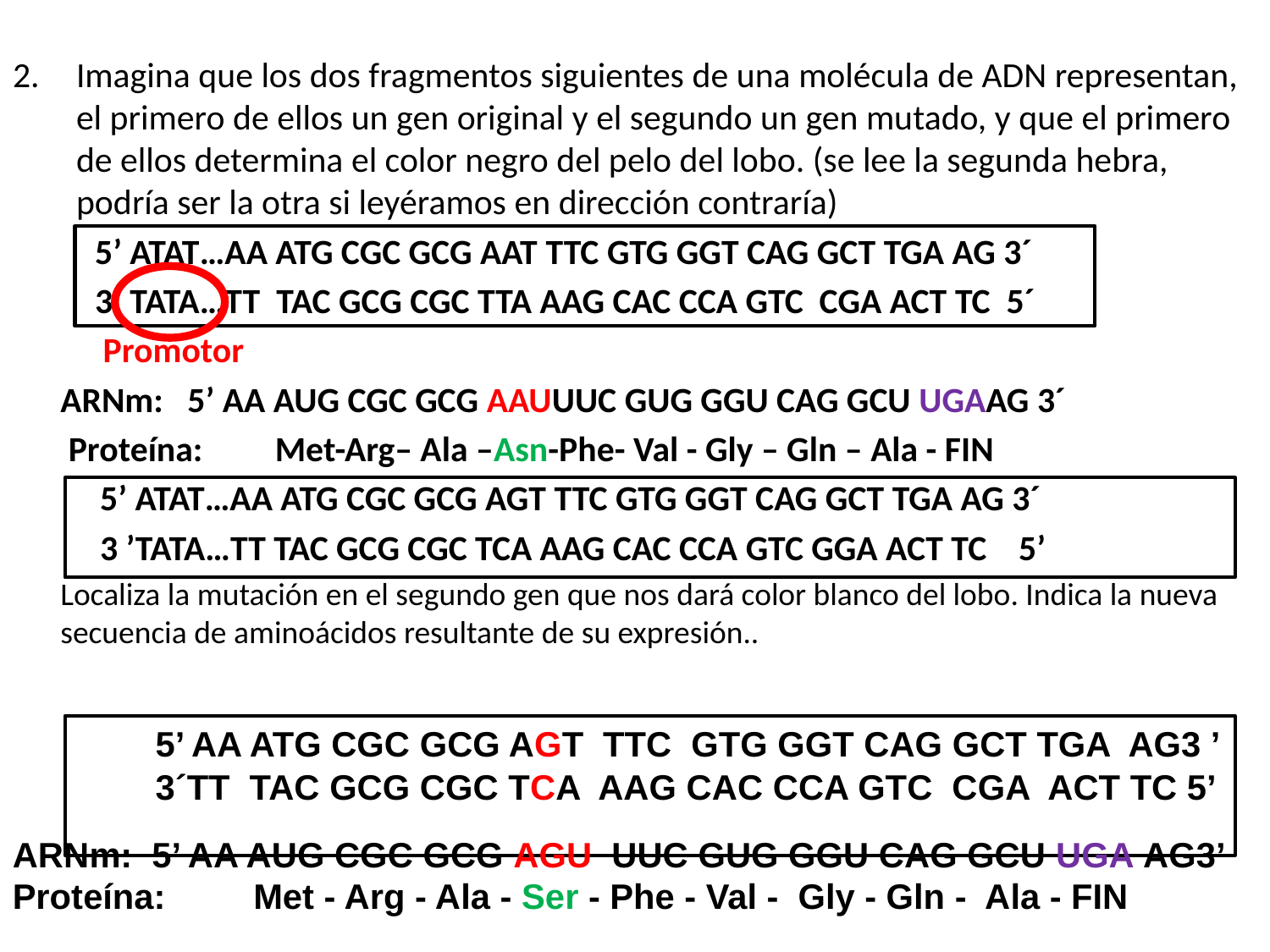

Imagina que los dos fragmentos siguientes de una molécula de ADN representan, el primero de ellos un gen original y el segundo un gen mutado, y que el primero de ellos determina el color negro del pelo del lobo. (se lee la segunda hebra, podría ser la otra si leyéramos en dirección contraría)
    5’ ATAT…AA ATG CGC GCG AAT TTC GTG GGT CAG GCT TGA AG 3´
    3’ TATA…TT  TAC GCG CGC TTA AAG CAC CCA GTC  CGA ACT TC  5´
     Promotor
	ARNm:   5’ AA AUG CGC GCG AAUUUC GUG GGU CAG GCU UGAAG 3´
	 Proteína:         Met-Arg– Ala –Asn-Phe- Val - Gly – Gln – Ala - FIN
	5’ ATAT…AA ATG CGC GCG AGT TTC GTG GGT CAG GCT TGA AG 3´
	3 ’TATA…TT TAC GCG CGC TCA AAG CAC CCA GTC GGA ACT TC    5’
Localiza la mutación en el segundo gen que nos dará color blanco del lobo. Indica la nueva secuencia de aminoácidos resultante de su expresión..

        5’ AA ATG CGC GCG AGT  TTC  GTG GGT CAG GCT TGA  AG3 ’
        3´TT  TAC GCG CGC TCA  AAG CAC CCA GTC  CGA  ACT TC 5’
ARNm:  5’ AA AUG CGC GCG AGU  UUC GUG GGU CAG GCU UGA AG3’
Proteína:         Met - Arg - Ala - Ser - Phe - Val -  Gly - Gln -  Ala - FIN